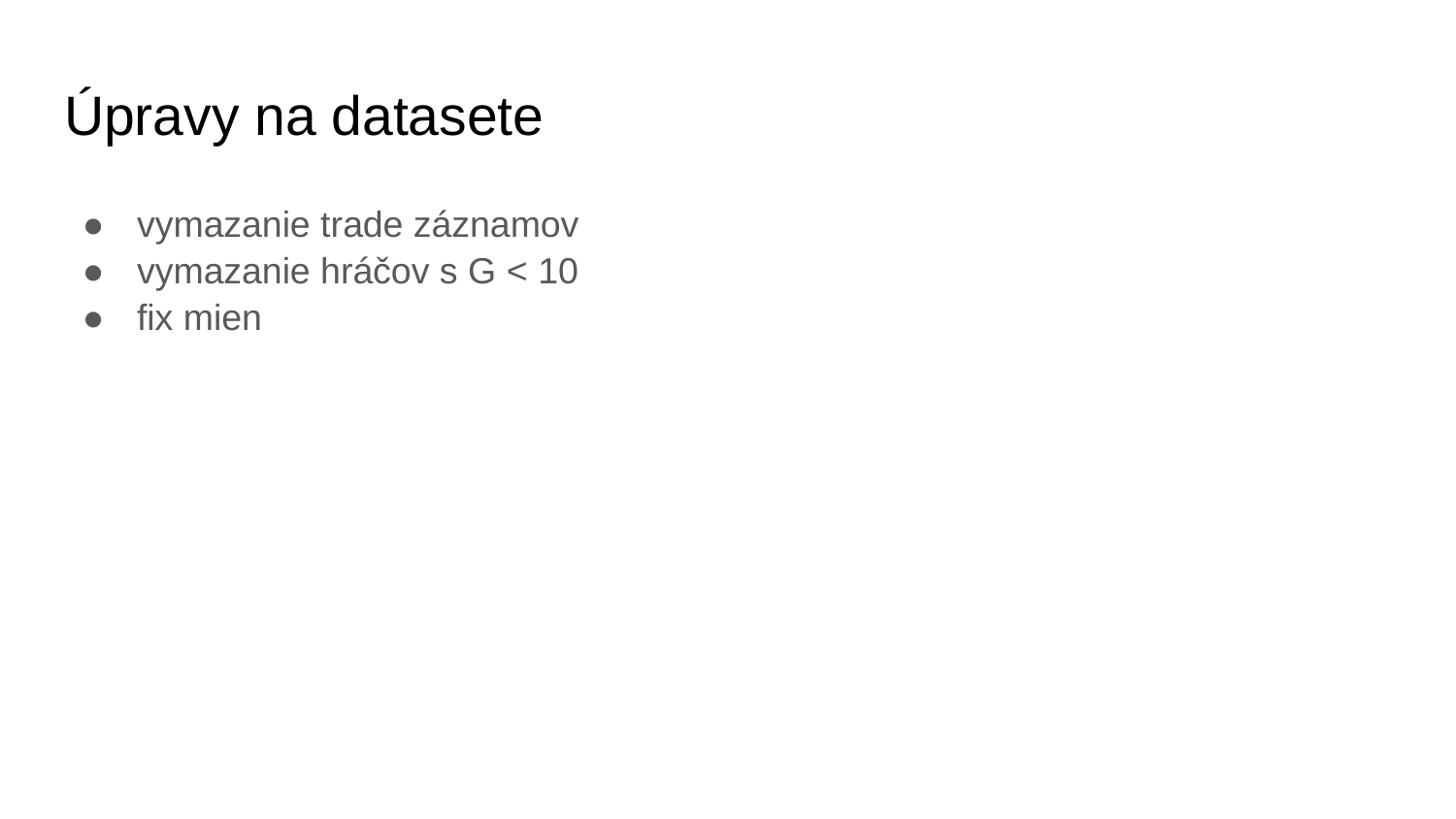

# Úpravy na datasete
vymazanie trade záznamov
vymazanie hráčov s G < 10
fix mien